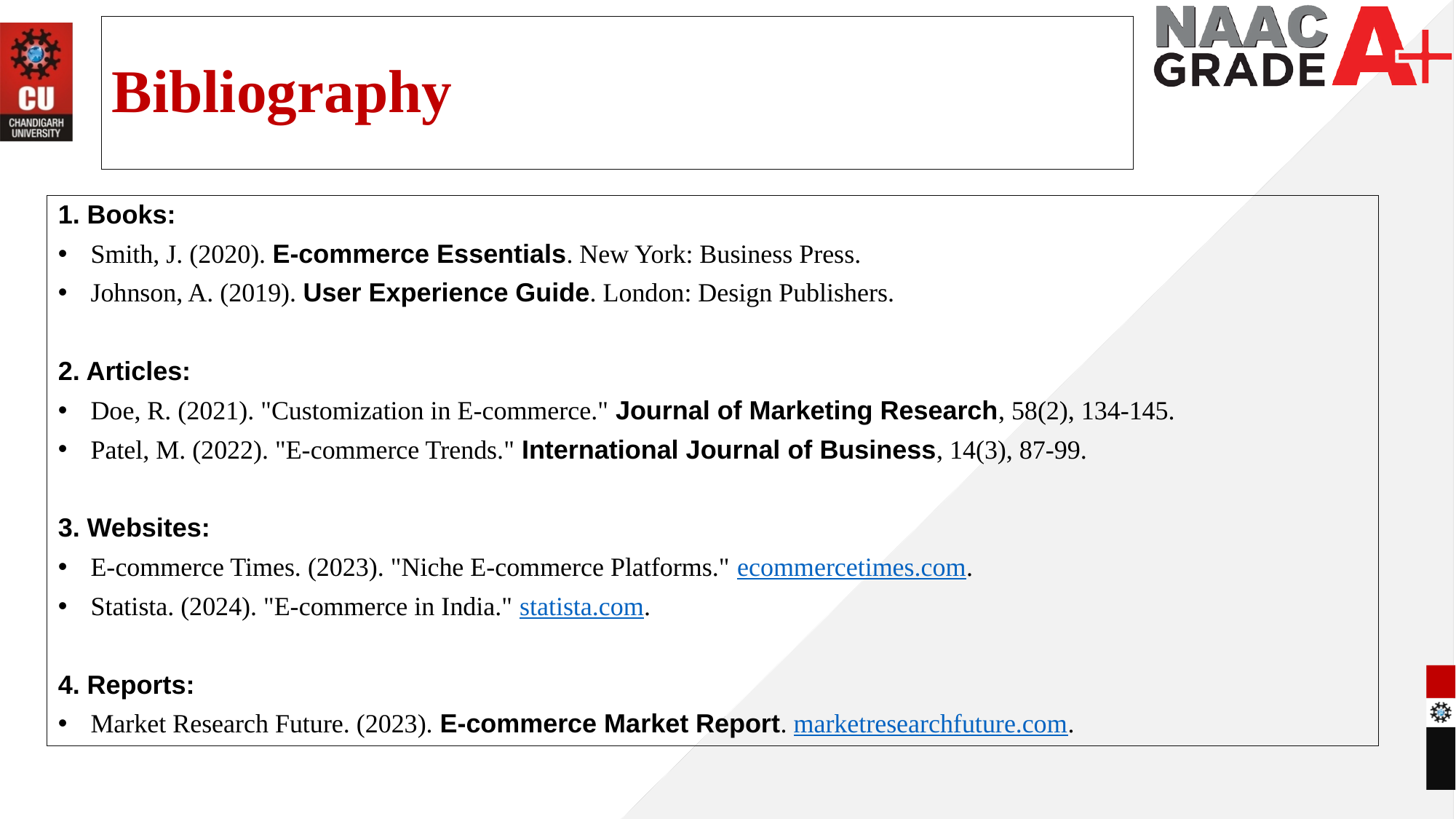

# Bibliography
1. Books:
Smith, J. (2020). E-commerce Essentials. New York: Business Press.
Johnson, A. (2019). User Experience Guide. London: Design Publishers.

2. Articles:
Doe, R. (2021). "Customization in E-commerce." Journal of Marketing Research, 58(2), 134-145.
Patel, M. (2022). "E-commerce Trends." International Journal of Business, 14(3), 87-99.

3. Websites:
E-commerce Times. (2023). "Niche E-commerce Platforms." ecommercetimes.com.
Statista. (2024). "E-commerce in India." statista.com.

4. Reports:
Market Research Future. (2023). E-commerce Market Report. marketresearchfuture.com.
14